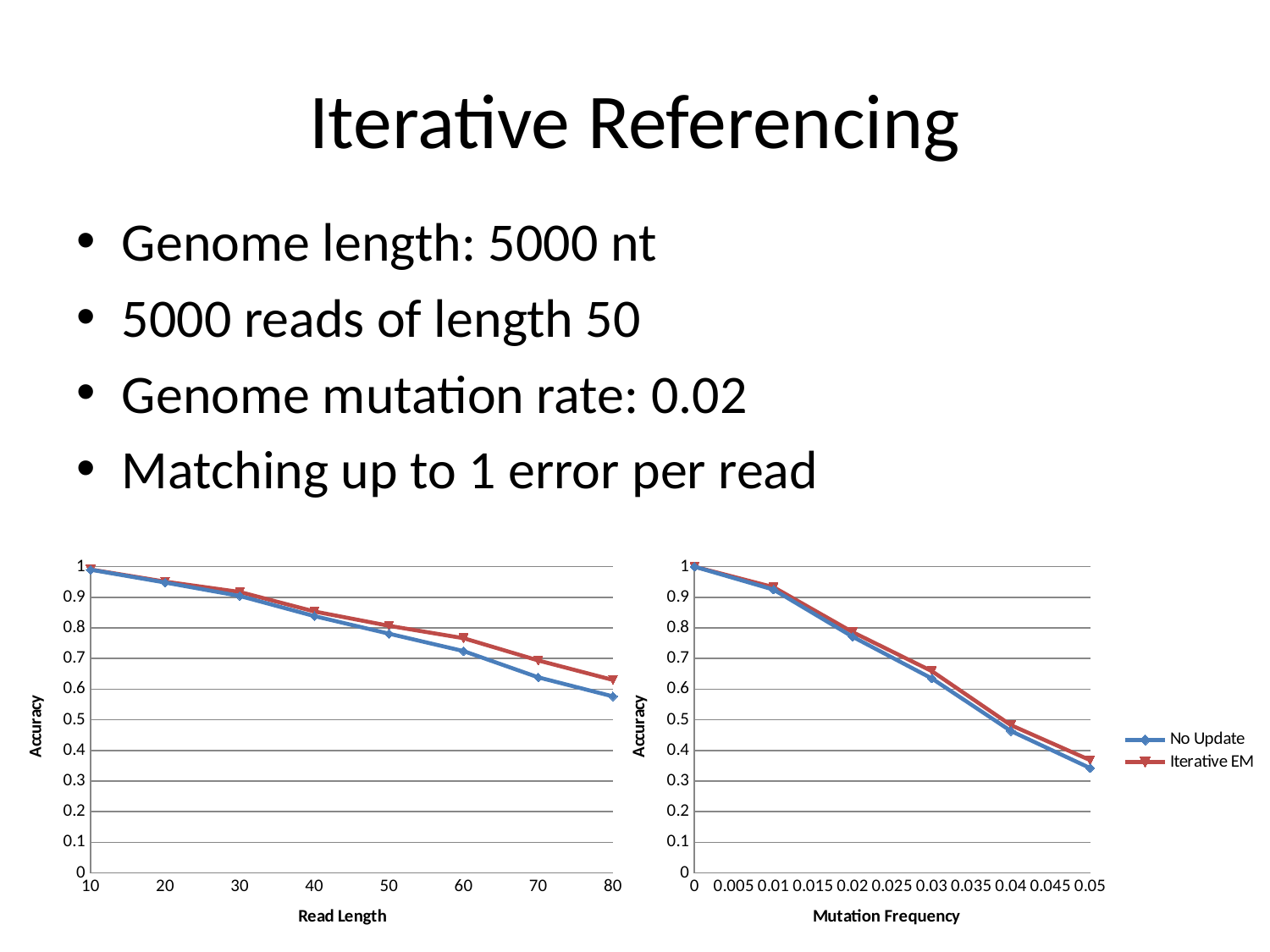

# Iterative Referencing
Genome length: 5000 nt
5000 reads of length 50
Genome mutation rate: 0.02
Matching up to 1 error per read

### Chart

| Category |  |  |
|---|---|---|

### Chart

| Category |  |  |
|---|---|---|